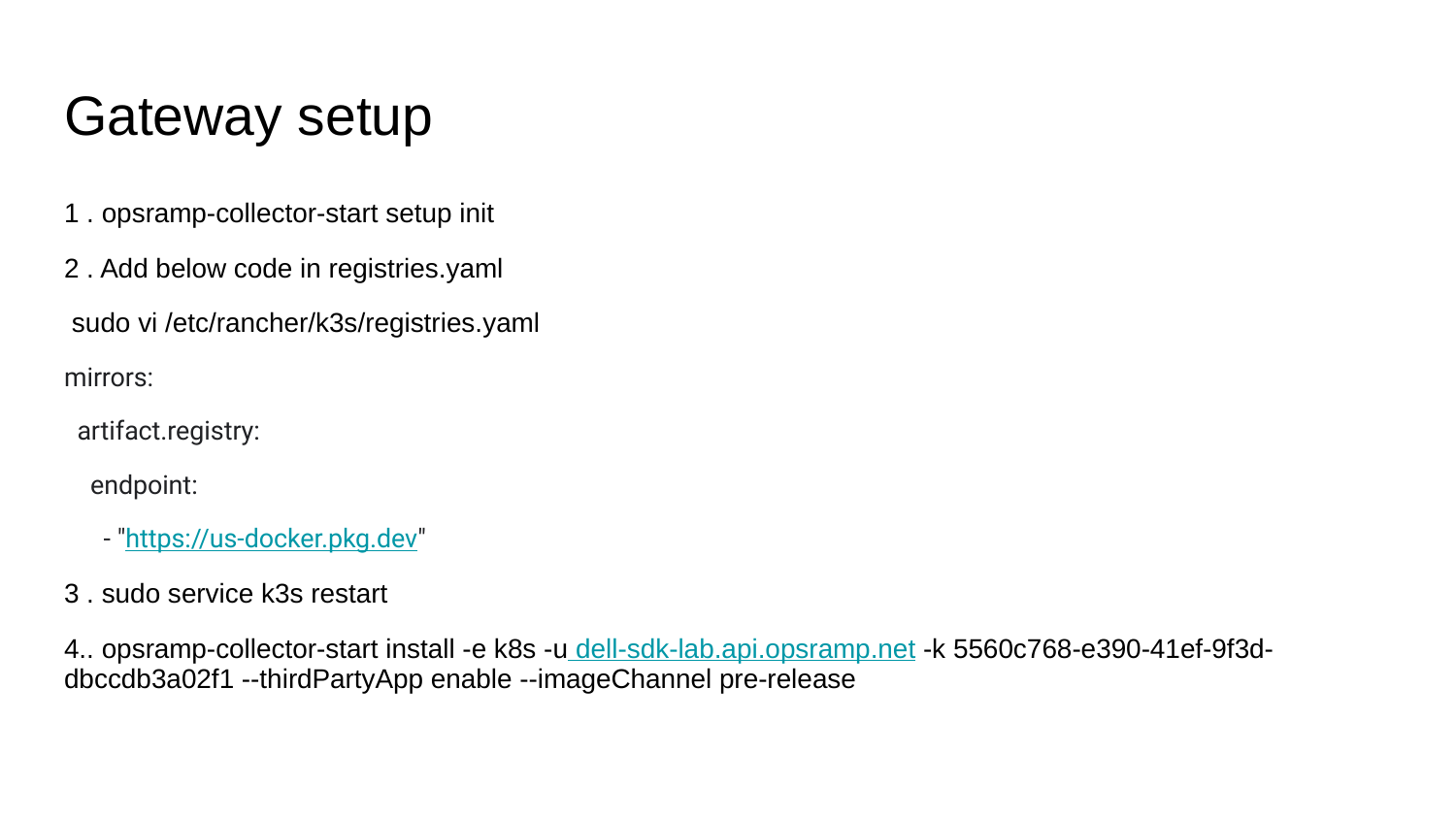

# Gateway setup
1 . opsramp-collector-start setup init
2 . Add below code in registries.yaml
 sudo vi /etc/rancher/k3s/registries.yaml
mirrors:
  artifact.registry:
    endpoint:
      - "https://us-docker.pkg.dev"
3 . sudo service k3s restart
4.. opsramp-collector-start install -e k8s -u dell-sdk-lab.api.opsramp.net -k 5560c768-e390-41ef-9f3d-dbccdb3a02f1 --thirdPartyApp enable --imageChannel pre-release